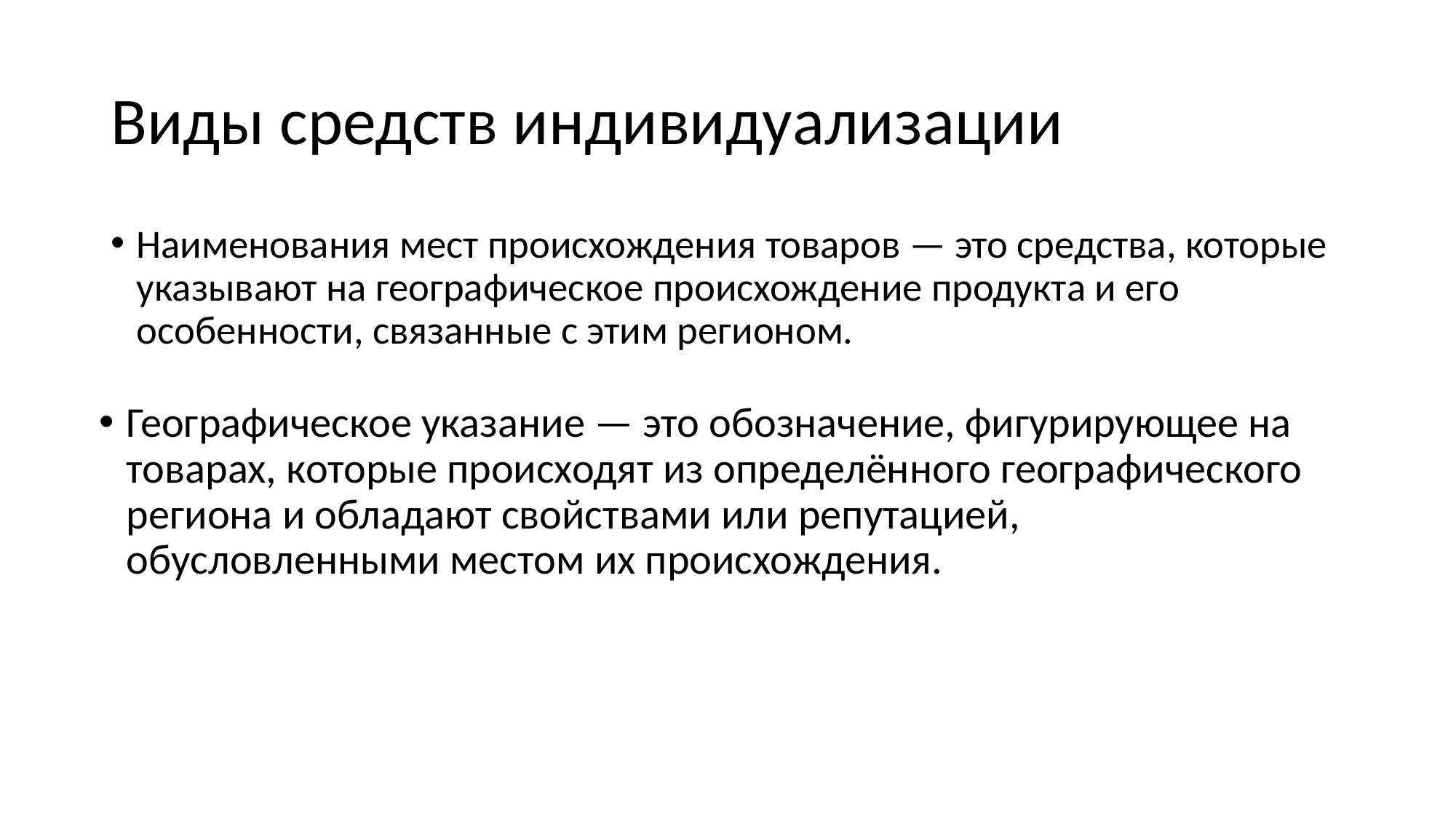

# Виды средств индивидуализации
Наименования мест происхождения товаров — это средства, которые указывают на географическое происхождение продукта и его особенности, связанные с этим регионом.
Географическое указание — это обозначение, фигурирующее на товарах, которые происходят из определённого географического региона и обладают свойствами или репутацией, обусловленными местом их происхождения.